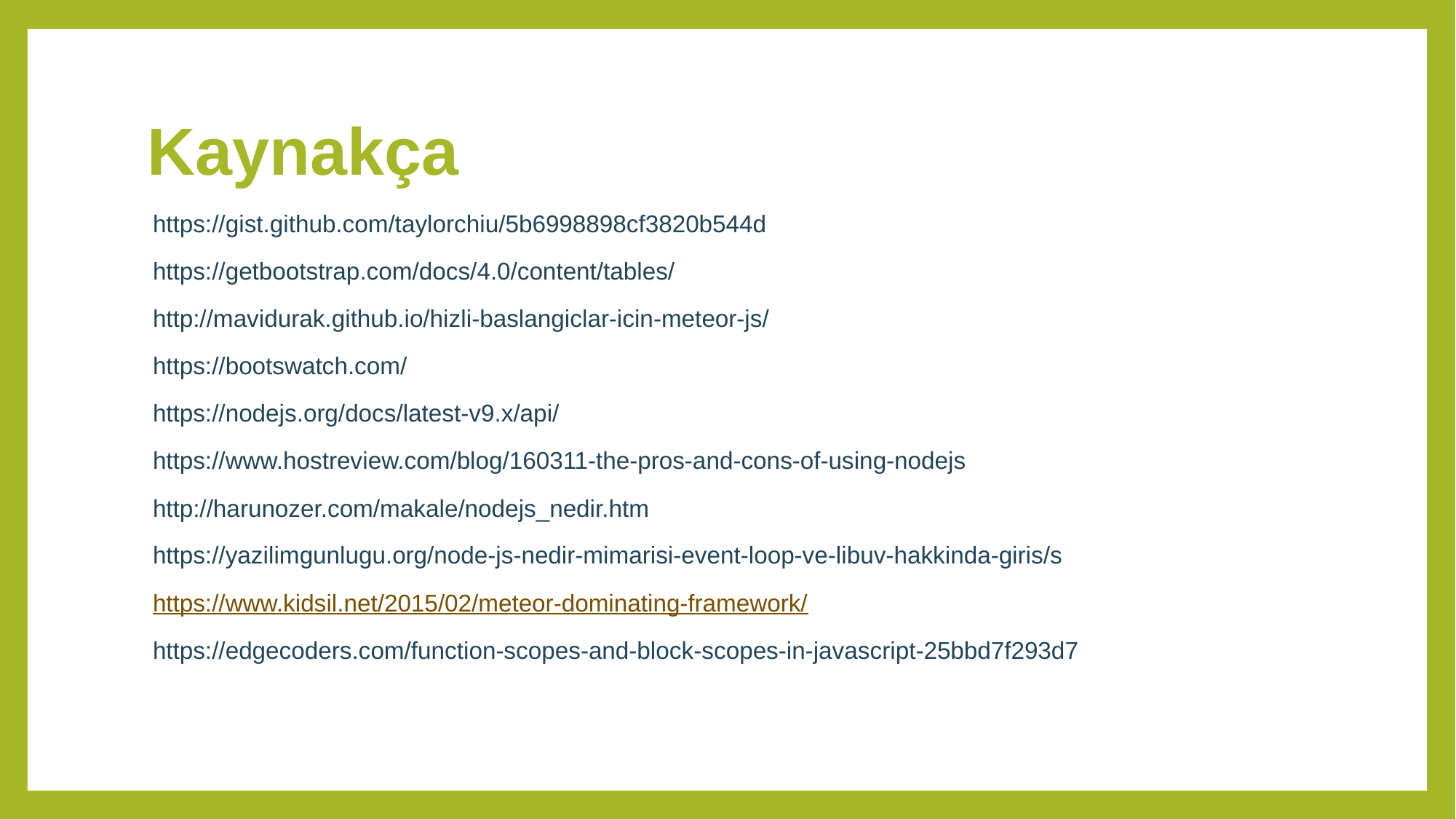

# Kaynakça
https://gist.github.com/taylorchiu/5b6998898cf3820b544d
https://getbootstrap.com/docs/4.0/content/tables/
http://mavidurak.github.io/hizli-baslangiclar-icin-meteor-js/
https://bootswatch.com/
https://nodejs.org/docs/latest-v9.x/api/
https://www.hostreview.com/blog/160311-the-pros-and-cons-of-using-nodejs
http://harunozer.com/makale/nodejs_nedir.htm
https://yazilimgunlugu.org/node-js-nedir-mimarisi-event-loop-ve-libuv-hakkinda-giris/s
https://www.kidsil.net/2015/02/meteor-dominating-framework/
https://edgecoders.com/function-scopes-and-block-scopes-in-javascript-25bbd7f293d7